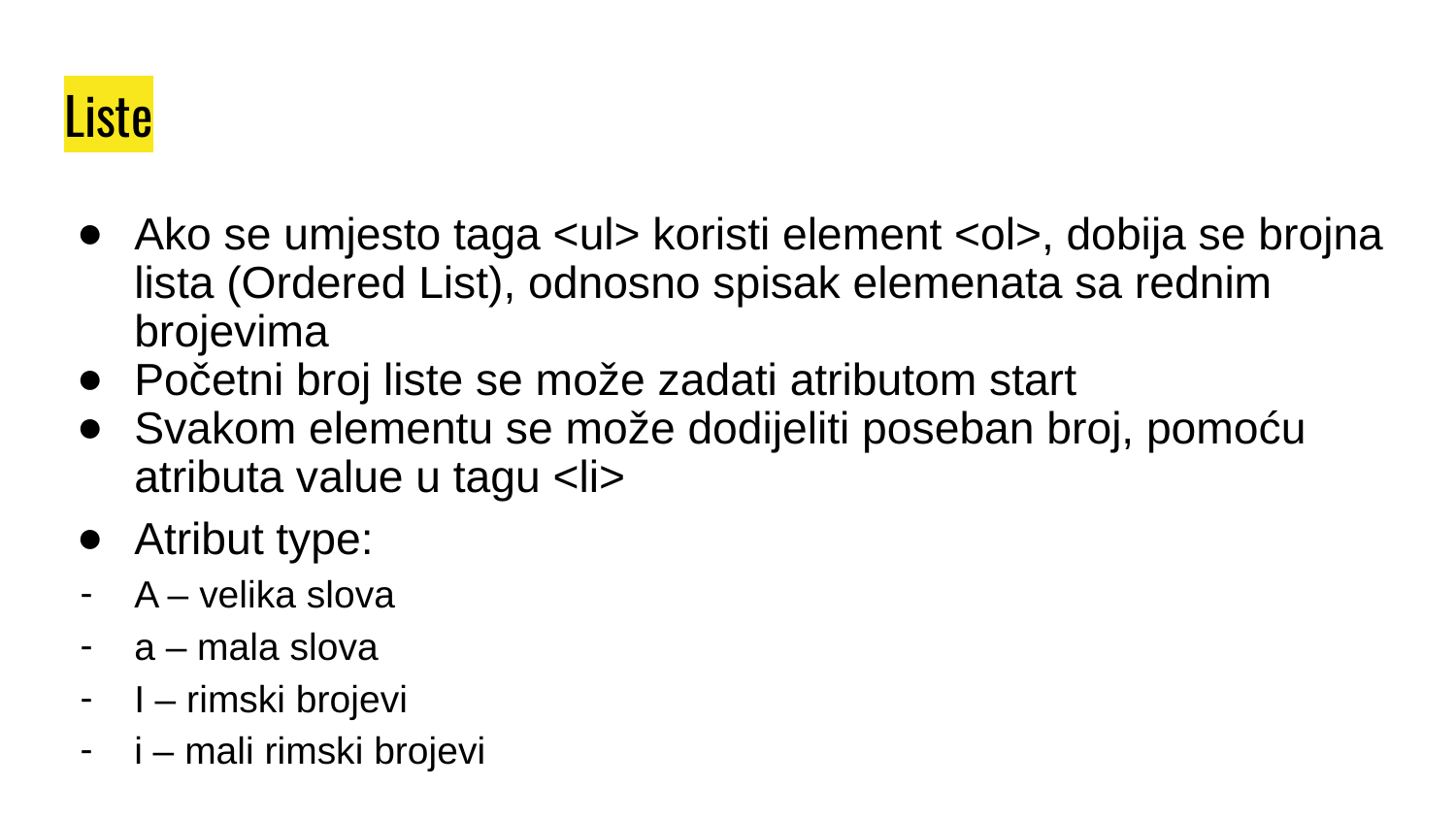

# Liste
Ako se umjesto taga <ul> koristi element <ol>, dobija se brojna lista (Ordered List), odnosno spisak elemenata sa rednim  brojevima
Početni broj liste se može zadati atributom start
Svakom elementu se može dodijeliti poseban broj, pomoću atributa value u tagu <li>
Atribut type:
A – velika slova
a – mala slova
I – rimski brojevi
i – mali rimski brojevi